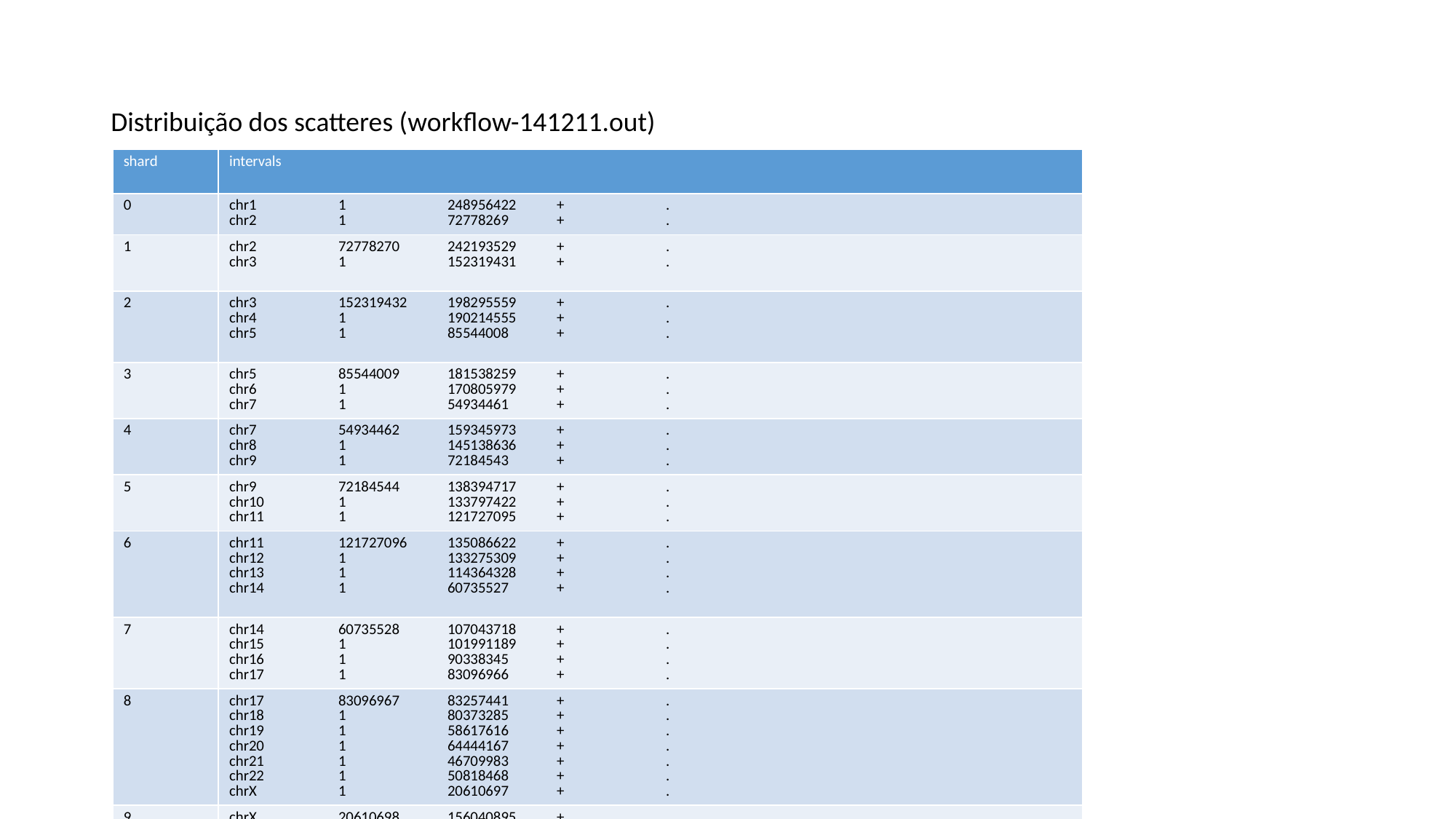

# Distribuição dos scatteres (workflow-141211.out)
| shard | intervals |
| --- | --- |
| 0 | chr1 1 248956422 + . chr2 1 72778269 + . |
| 1 | chr2 72778270 242193529 + . chr3 1 152319431 + . |
| 2 | chr3 152319432 198295559 + . chr4 1 190214555 + . chr5 1 85544008 + . |
| 3 | chr5 85544009 181538259 + . chr6 1 170805979 + . chr7 1 54934461 + . |
| 4 | chr7 54934462 159345973 + . chr8 1 145138636 + . chr9 1 72184543 + . |
| 5 | chr9 72184544 138394717 + . chr10 1 133797422 + . chr11 1 121727095 + . |
| 6 | chr11 121727096 135086622 + . chr12 1 133275309 + . chr13 1 114364328 + . chr14 1 60735527 + . |
| 7 | chr14 60735528 107043718 + . chr15 1 101991189 + . chr16 1 90338345 + . chr17 1 83096966 + . |
| 8 | chr17 83096967 83257441 + . chr18 1 80373285 + . chr19 1 58617616 + . chr20 1 64444167 + . chr21 1 46709983 + . chr22 1 50818468 + . chrX 1 20610697 + . |
| 9 | chrX 20610698 156040895 + . chrY 1 57227415 + . chrM 1 16569 + . chr1\_KI270706v1\_random + 3340 linhas HLA-DRB1\*16:02:01 |